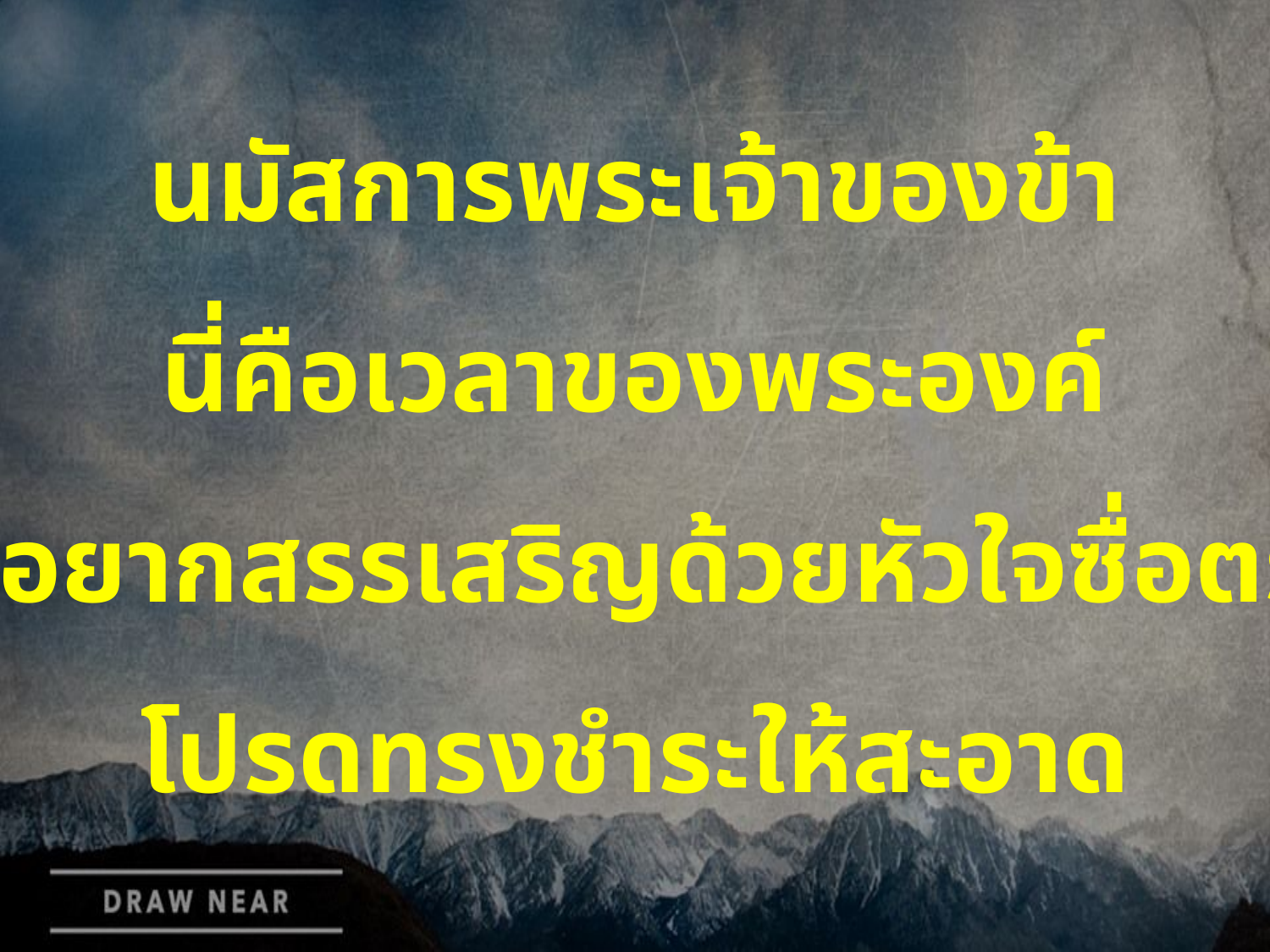

นมัสการพระเจ้าของข้า
นี่คือเวลาของพระองค์
ข้าอยากสรรเสริญด้วยหัวใจซื่อตรง
โปรดทรงชำระให้สะอาด